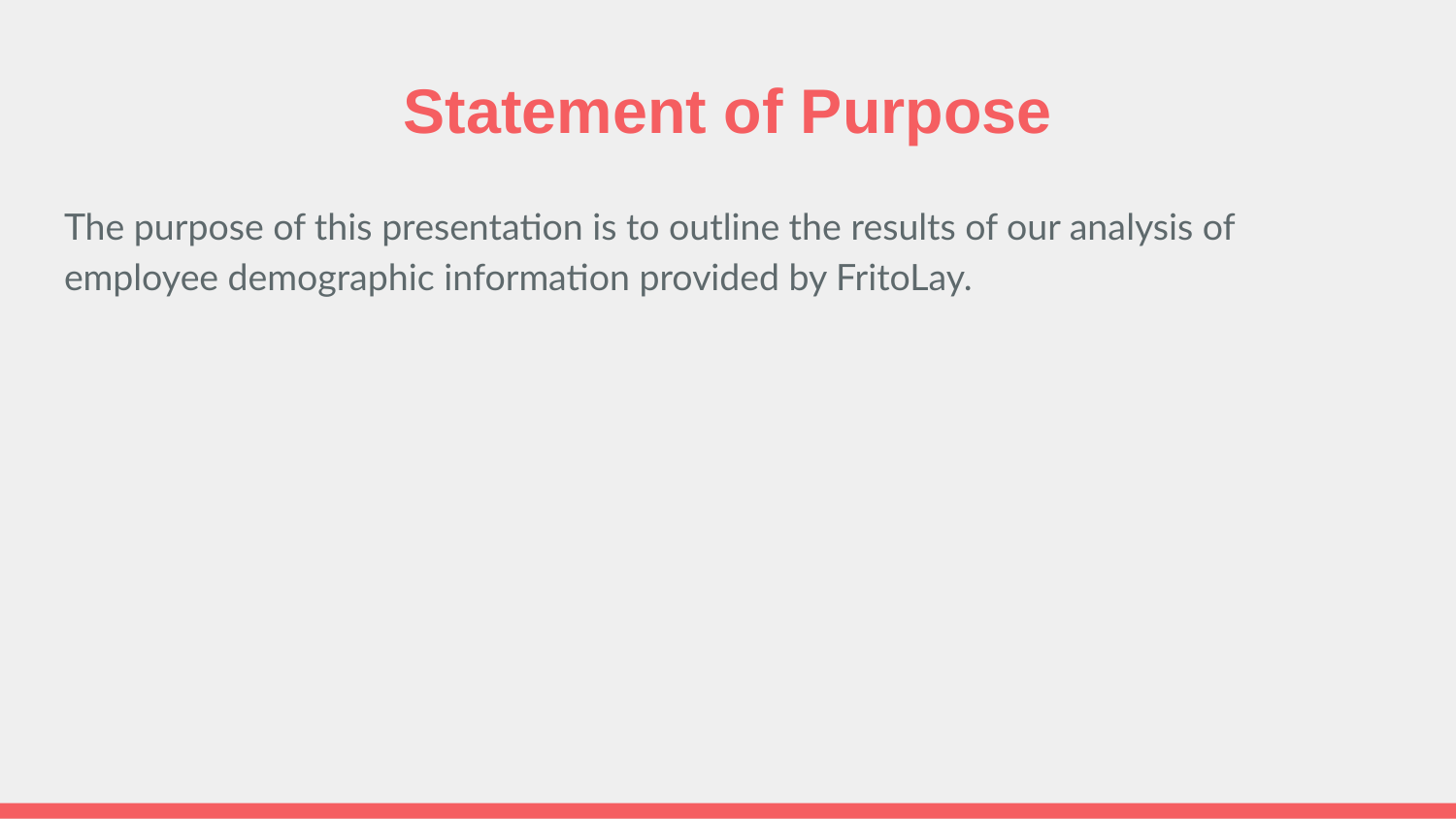

# Statement of Purpose
The purpose of this presentation is to outline the results of our analysis of employee demographic information provided by FritoLay.